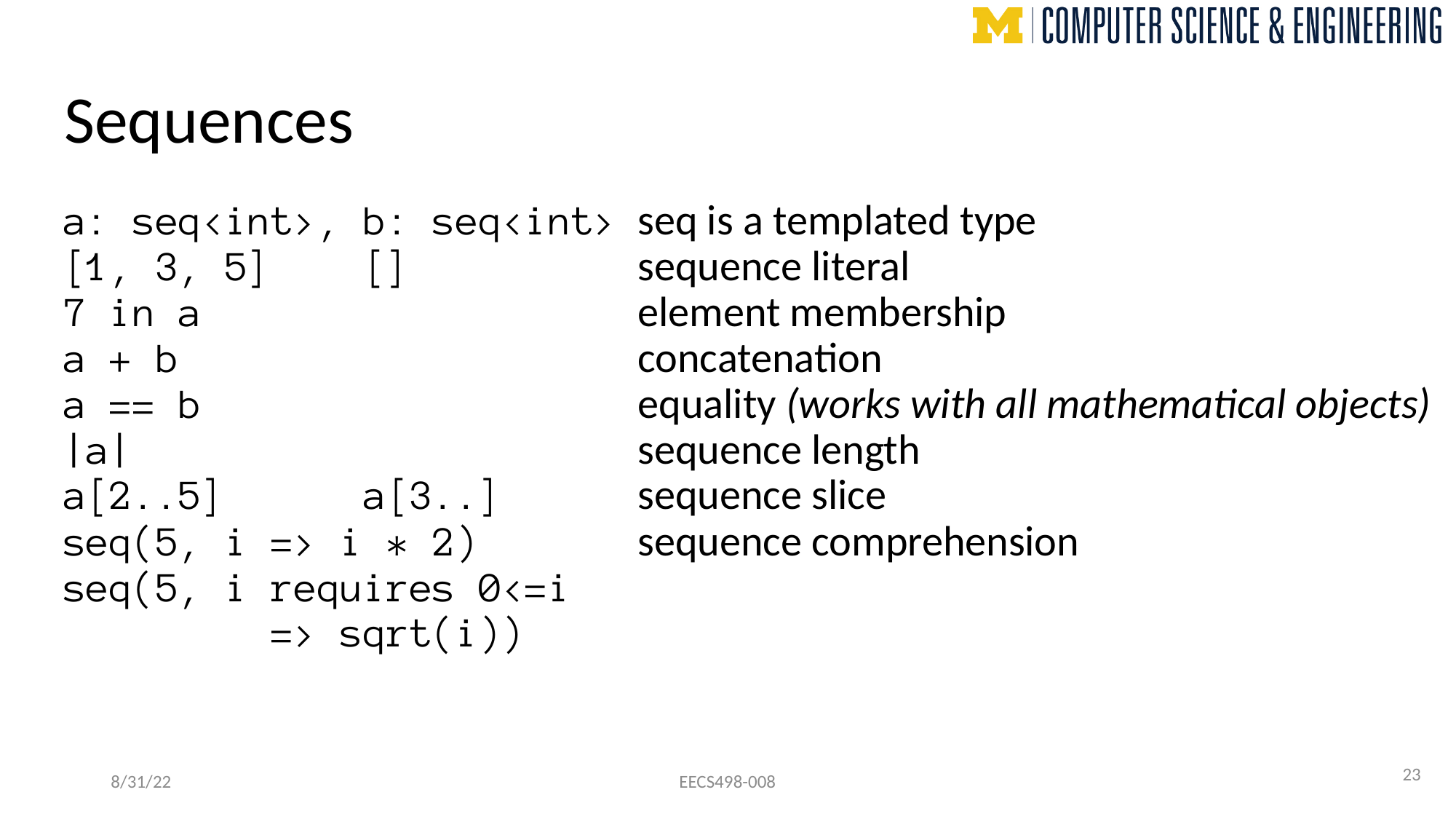

# Sequences
a: seq<int>, b: seq<int>
[1, 3, 5]    []
7 in a
a + b
a == b
|a|
a[2..5]      a[3..]
seq(5, i => i * 2)
seq(5, i requires 0<=i
         => sqrt(i))

seq is a templated type
sequence literal
element membership
concatenation
equality (works with all mathematical objects)
sequence length
sequence slice
sequence comprehension
23
8/31/22
EECS498-008